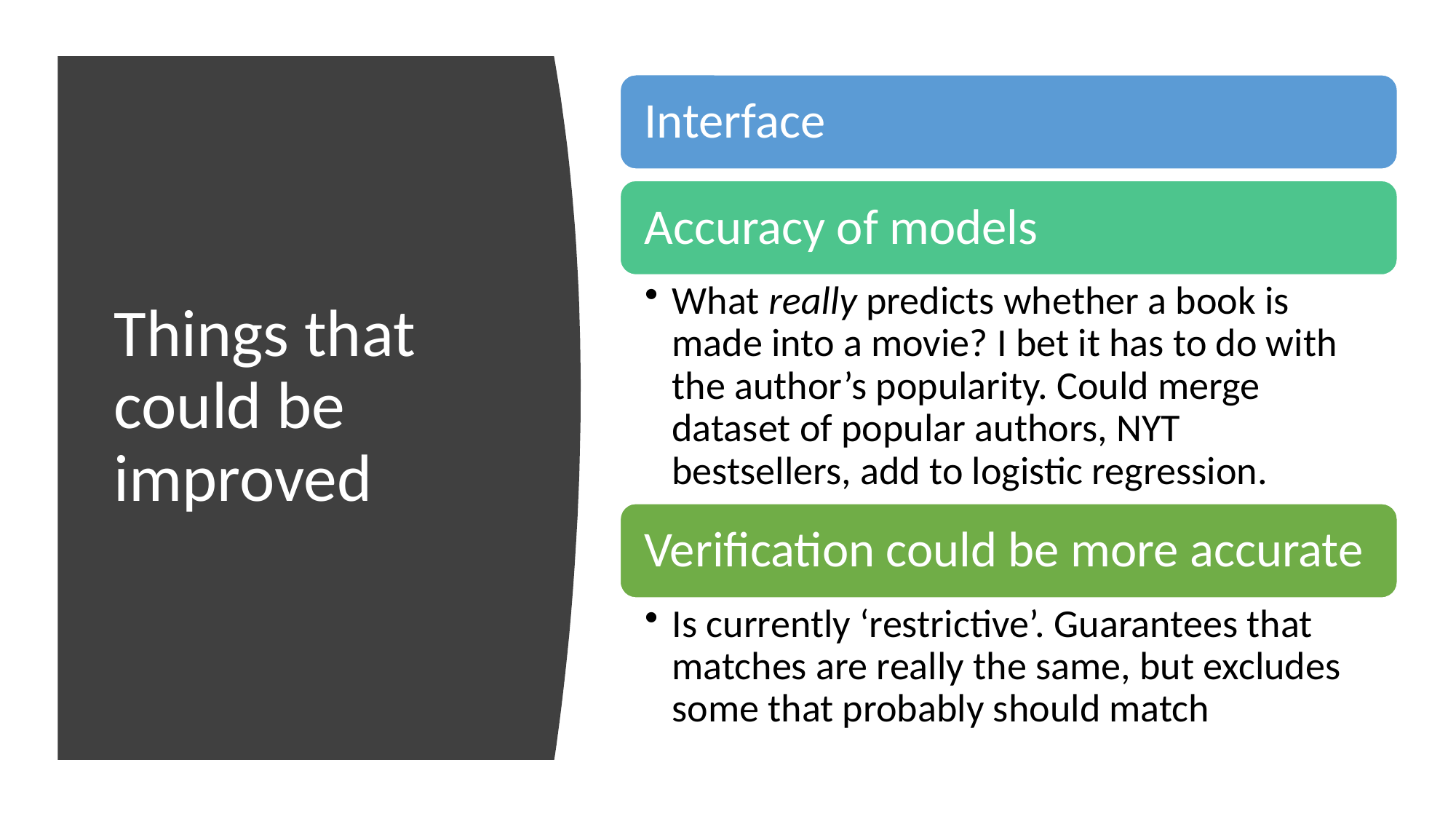

Interface
Accuracy of models
What really predicts whether a book is made into a movie? I bet it has to do with the author’s popularity. Could merge dataset of popular authors, NYT bestsellers, add to logistic regression.
Verification could be more accurate
Is currently ‘restrictive’. Guarantees that matches are really the same, but excludes some that probably should match

# Things that could be improved